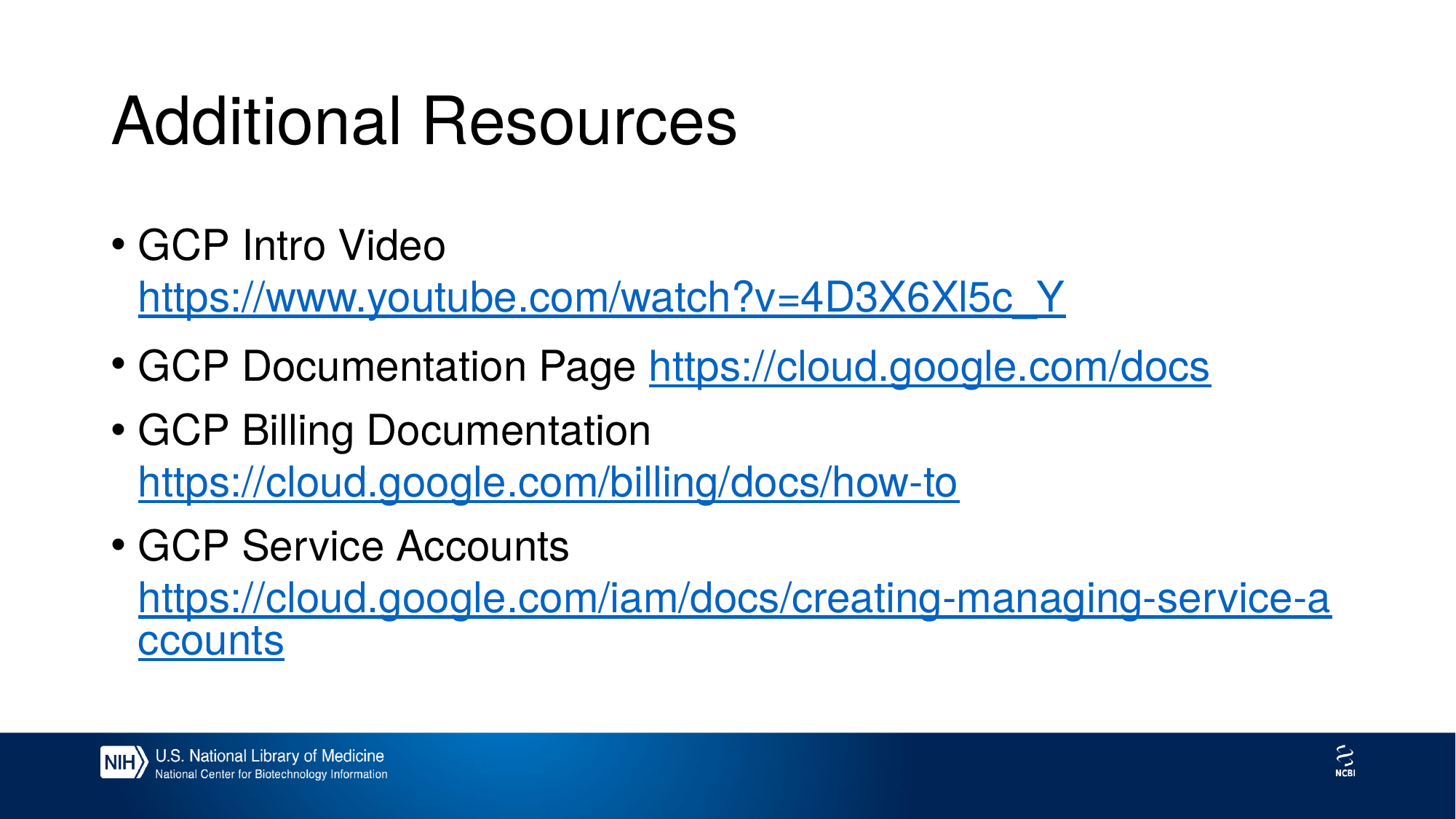

# Additional Resources
GCP Intro Video https://www.youtube.com/watch?v=4D3X6Xl5c_Y
GCP Documentation Page https://cloud.google.com/docs
GCP Billing Documentation https://cloud.google.com/billing/docs/how-to
GCP Service Accounts https://cloud.google.com/iam/docs/creating-managing-service-accounts